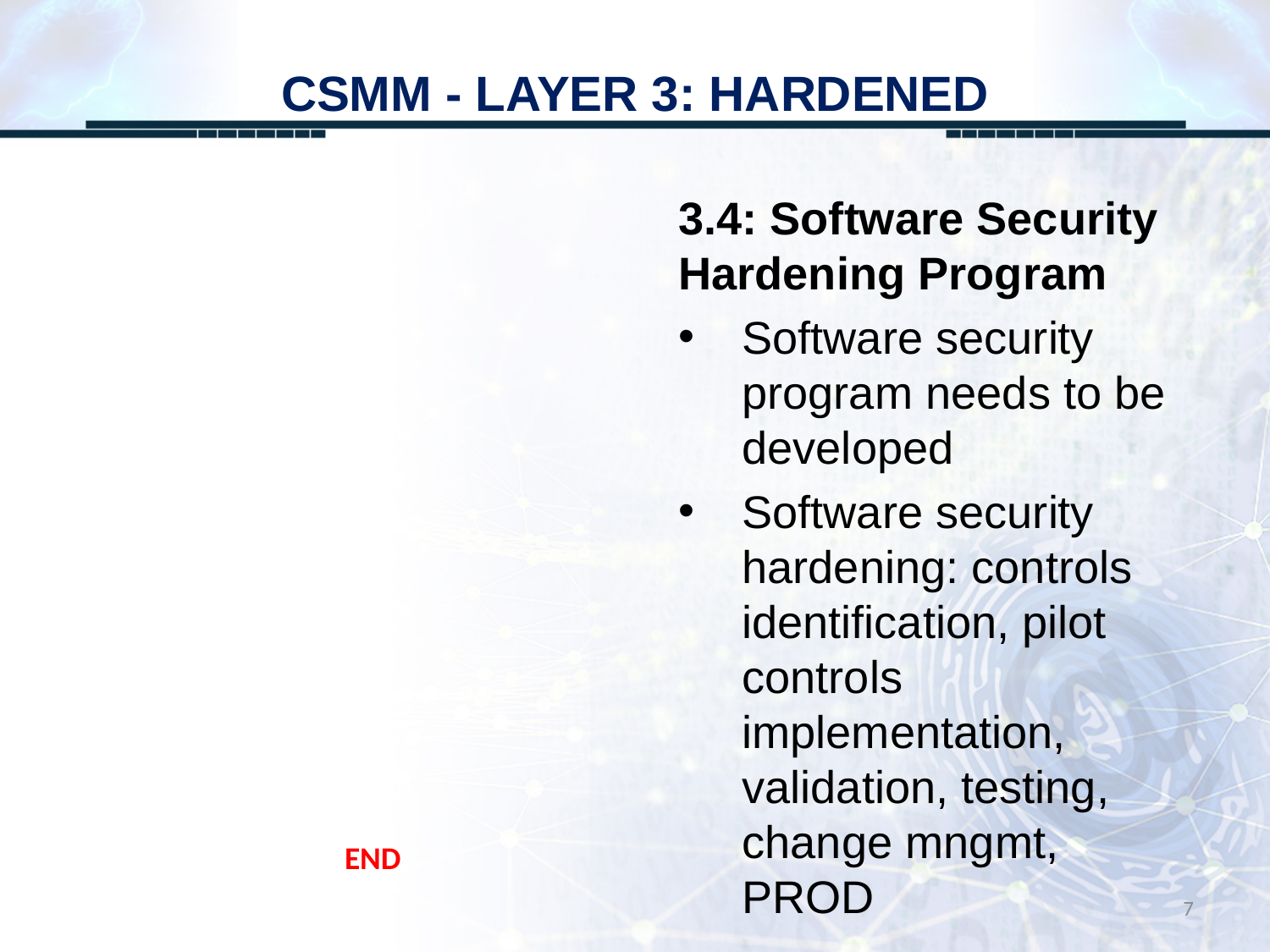

# CSMM - LAYER 3: HARDENED
3.4: Software Security Hardening Program
Software security program needs to be developed
Software security hardening: controls identification, pilot controls implementation, validation, testing, change mngmt, PROD
END
7